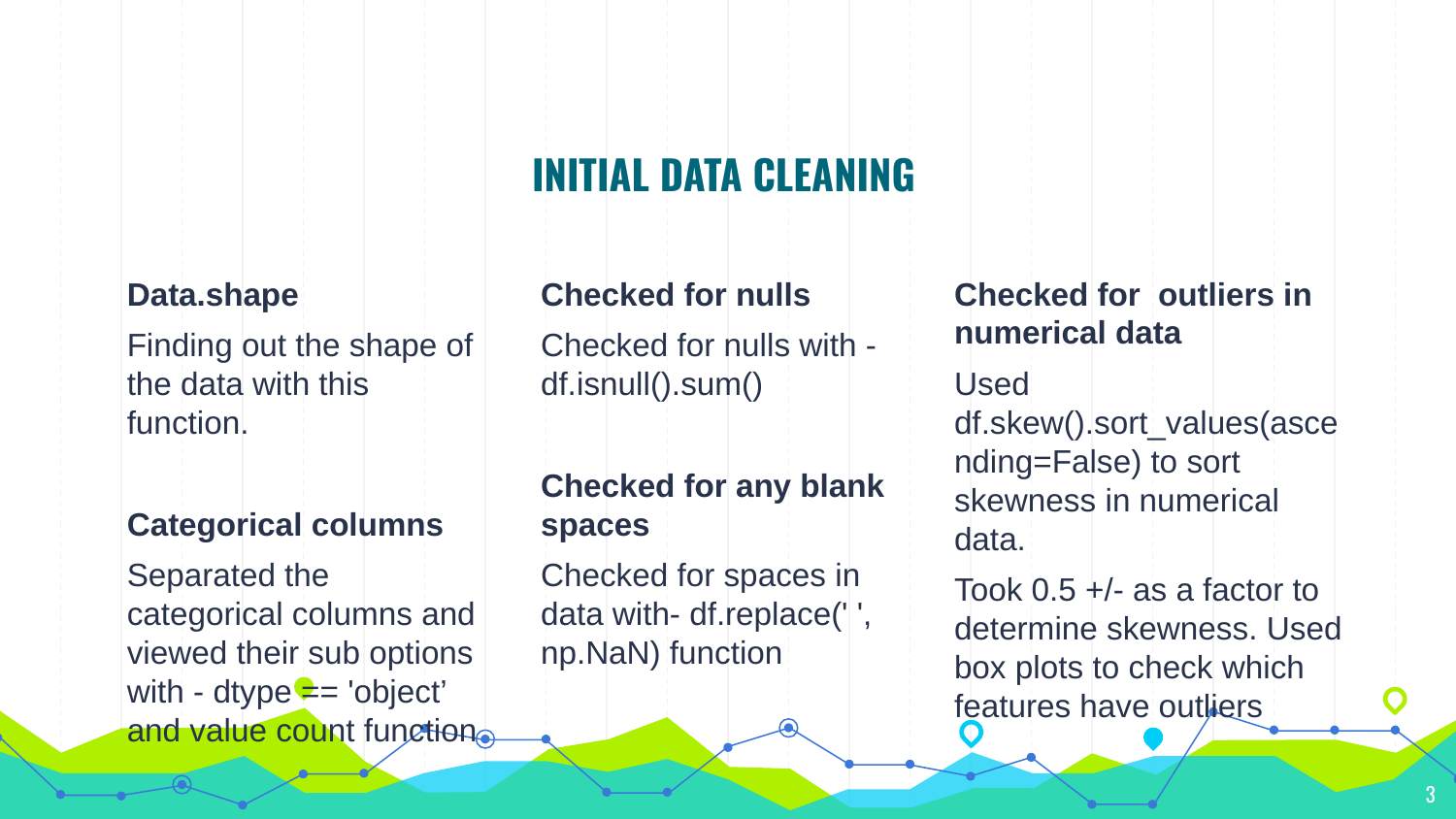

# INITIAL DATA CLEANING
Data.shape
Finding out the shape of the data with this function.

Categorical columns
Separated the categorical columns and viewed their sub options  with - dtype == 'object’ and value count function
Checked for nulls
Checked for nulls with - df.isnull().sum()

Checked for any blank spaces
Checked for spaces in data with- df.replace(' ', np.NaN) function
Checked for  outliers in numerical data
Used df.skew().sort_values(ascending=False) to sort skewness in numerical data.
Took 0.5 +/- as a factor to determine skewness. Used box plots to check which features have outliers

3